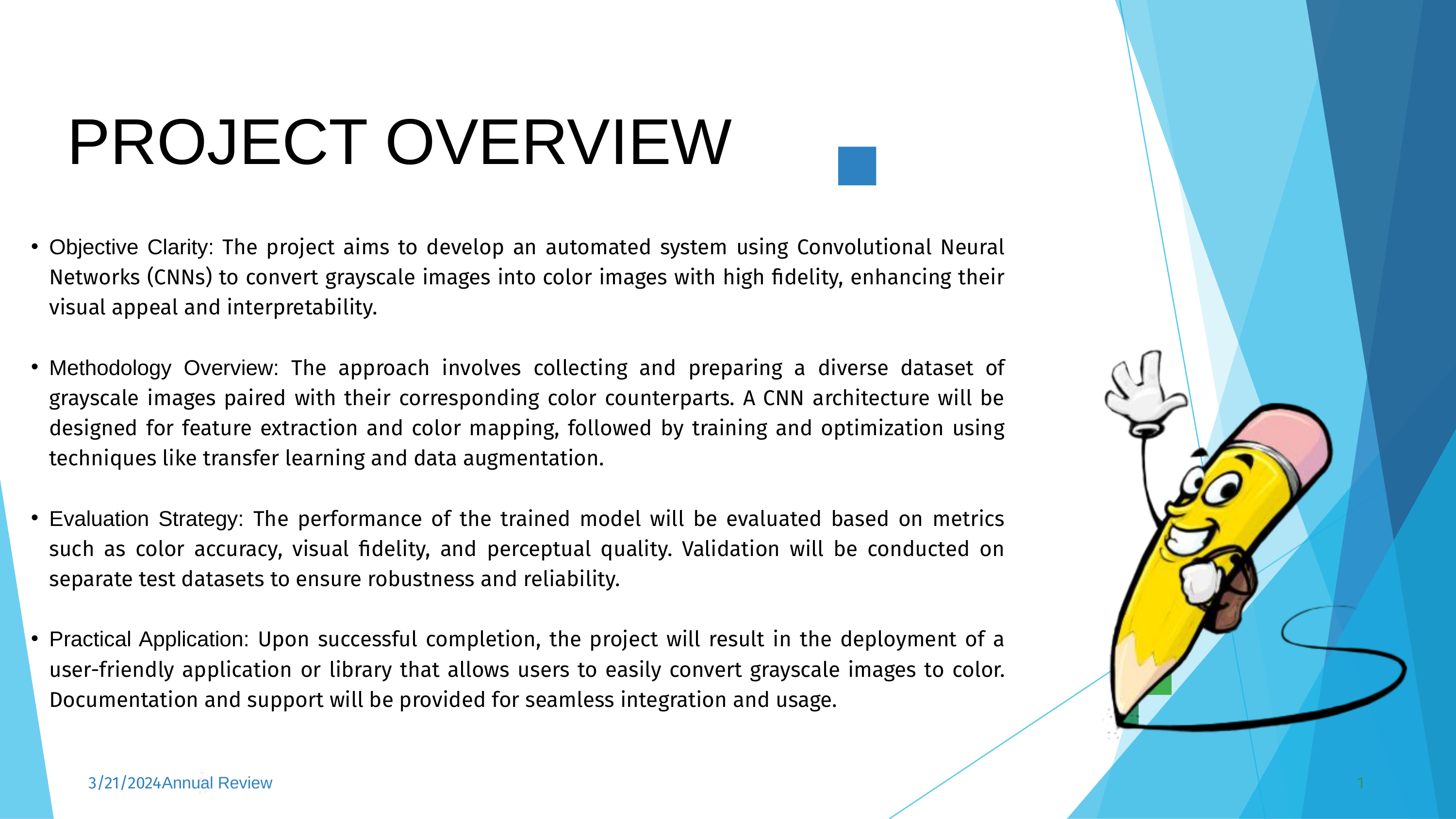

PROJECT OVERVIEW

Objective Clarity: The project aims to develop an automated system using Convolutional Neural Networks (CNNs) to convert grayscale images into color images with high fidelity, enhancing their visual appeal and interpretability.

Methodology Overview: The approach involves collecting and preparing a diverse dataset of grayscale images paired with their corresponding color counterparts. A CNN architecture will be designed for feature extraction and color mapping, followed by training and optimization using techniques like transfer learning and data augmentation.

Evaluation Strategy: The performance of the trained model will be evaluated based on metrics such as color accuracy, visual fidelity, and perceptual quality. Validation will be conducted on separate test datasets to ensure robustness and reliability.

Practical Application: Upon successful completion, the project will result in the deployment of a user-friendly application or library that allows users to easily convert grayscale images to color. Documentation and support will be provided for seamless integration and usage.

3/21/2024Annual Review
1